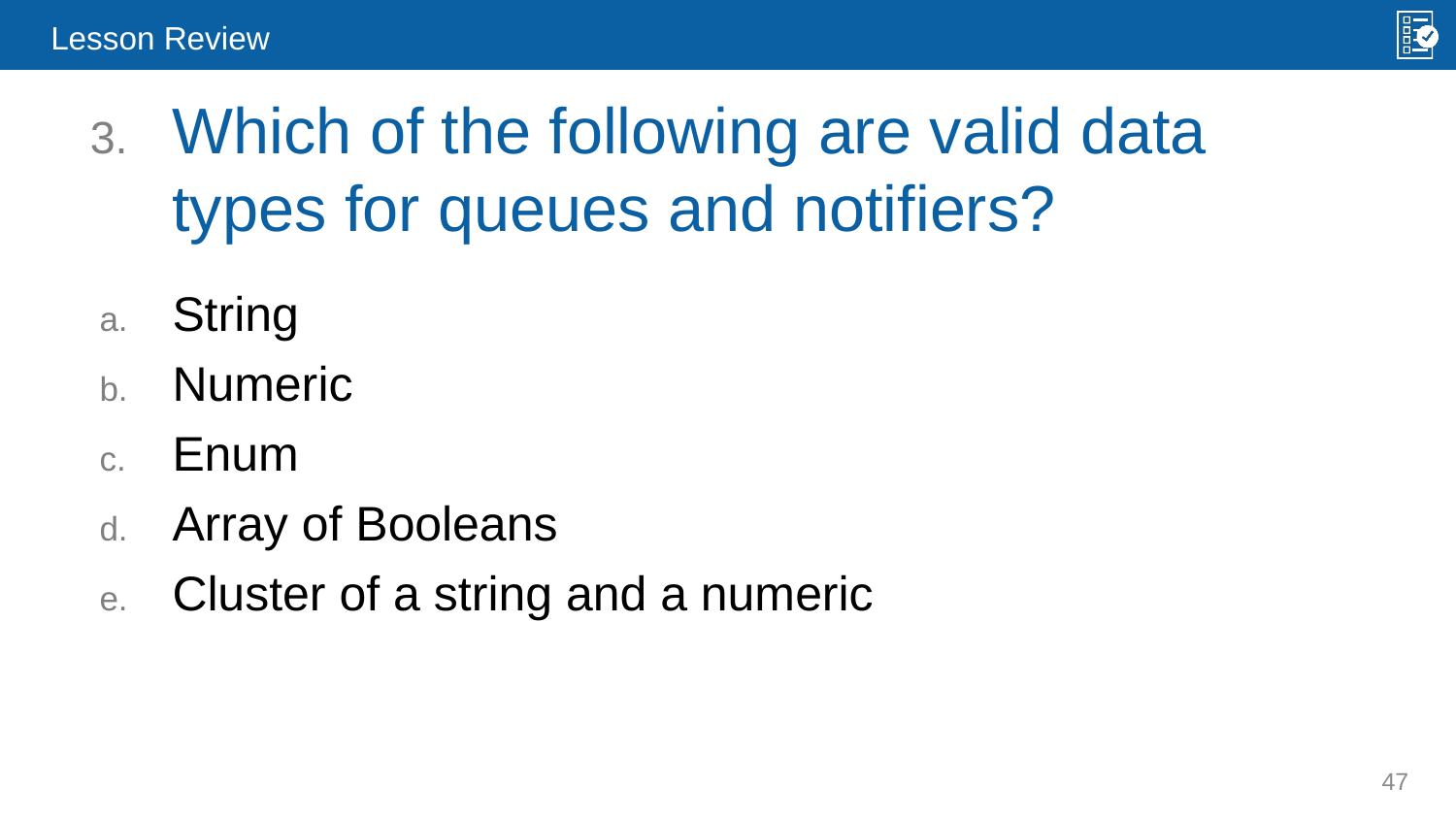

Which of the following are valid data types for queues and notifiers?
String
Numeric
Enum
Array of Booleans
Cluster of a string and a numeric
47